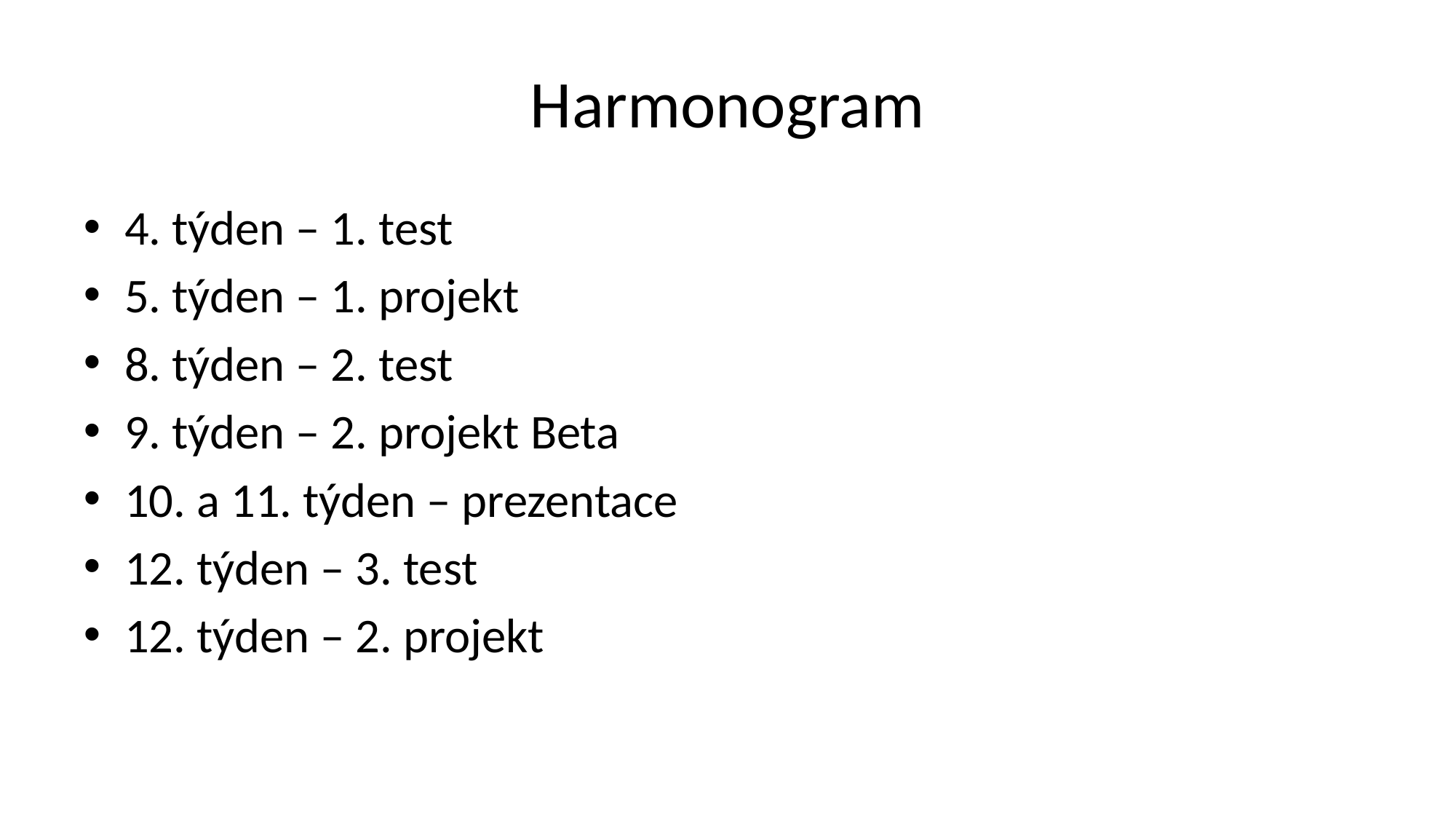

# Harmonogram
4. týden – 1. test
5. týden – 1. projekt
8. týden – 2. test
9. týden – 2. projekt Beta
10. a 11. týden – prezentace
12. týden – 3. test
12. týden – 2. projekt